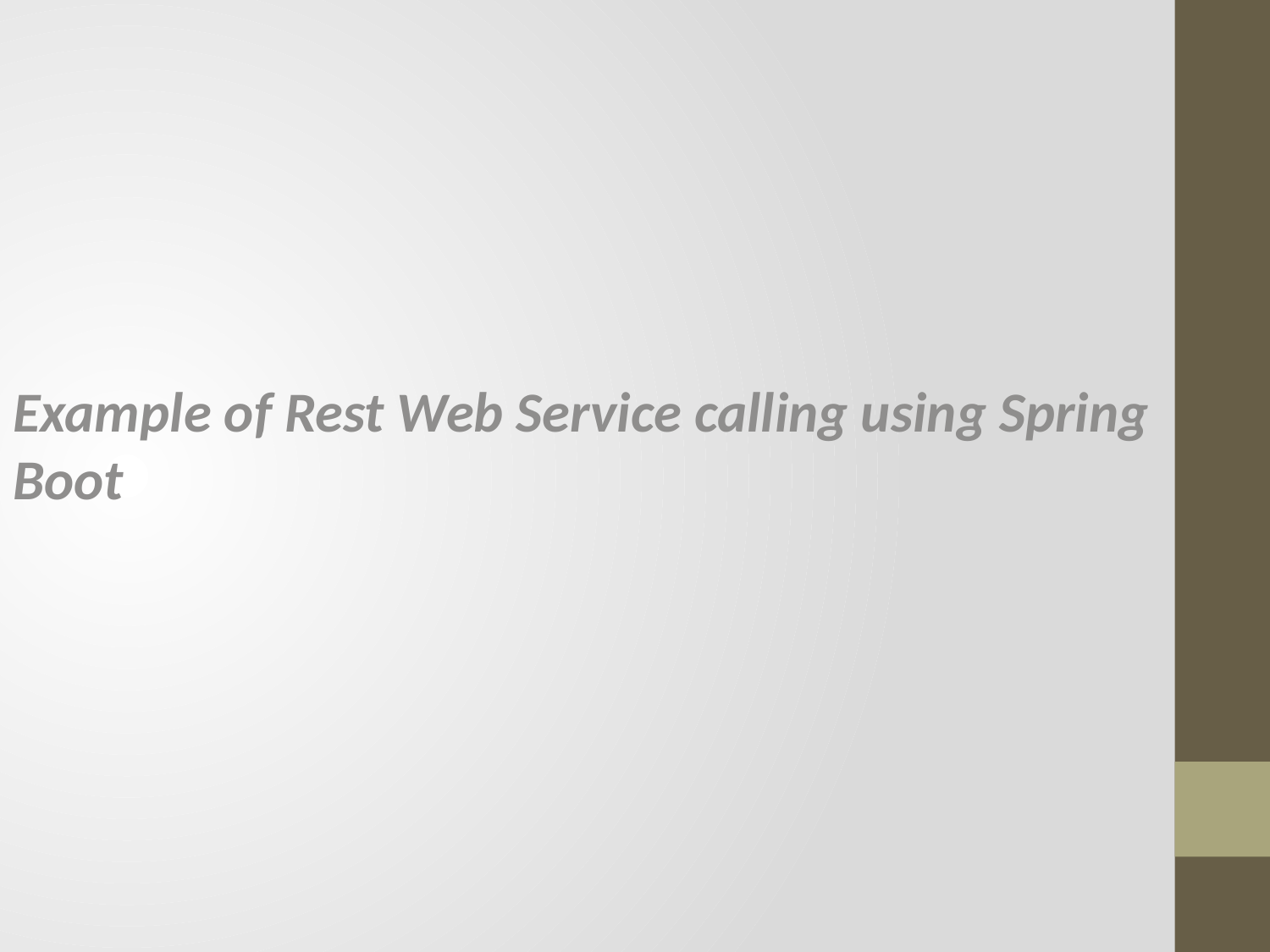

Example of Rest Web Service calling using Spring Boot